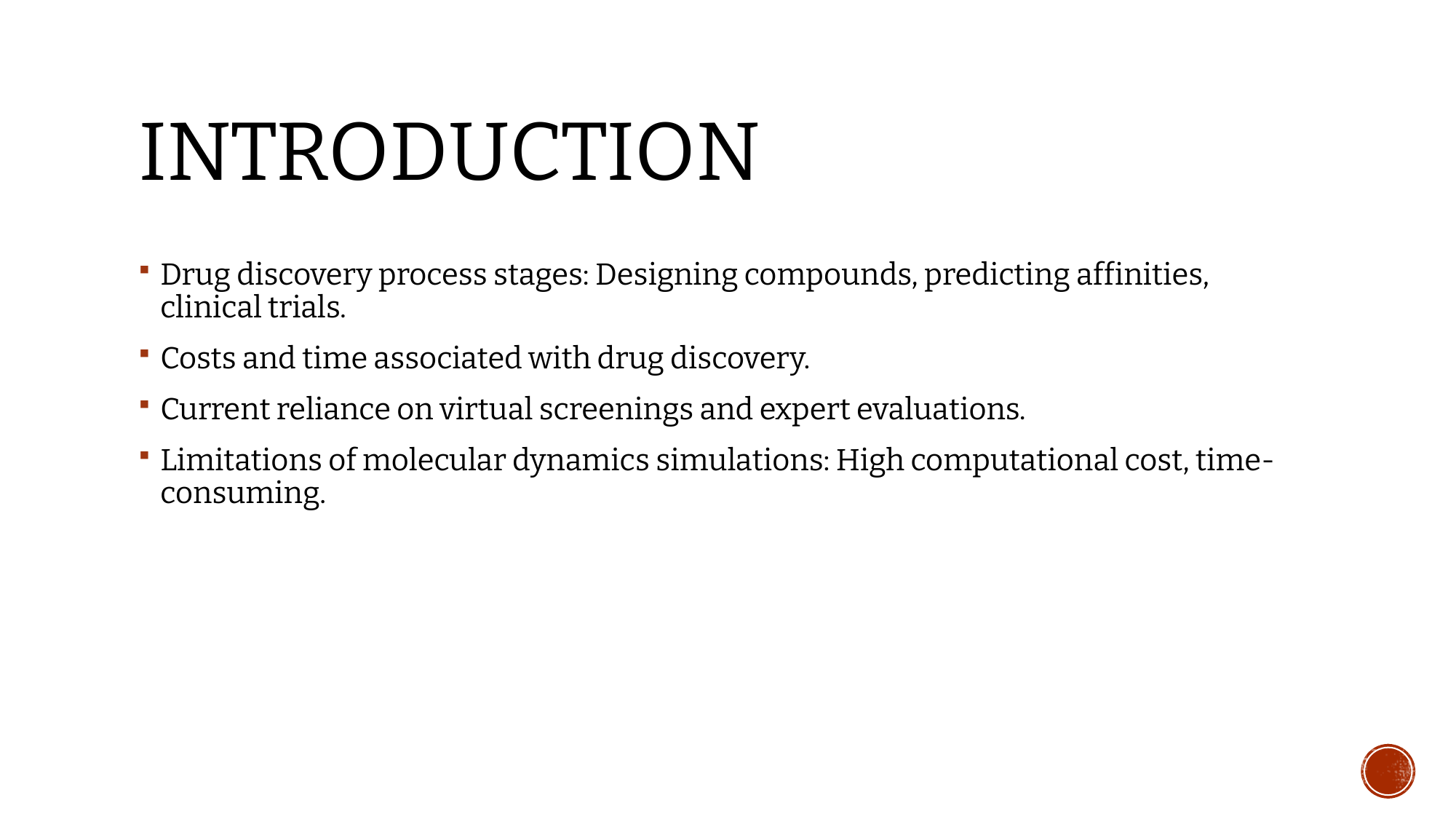

# iNTRODUCTION
Drug discovery process stages: Designing compounds, predicting affinities, clinical trials.
Costs and time associated with drug discovery.
Current reliance on virtual screenings and expert evaluations.
Limitations of molecular dynamics simulations: High computational cost, time-consuming.